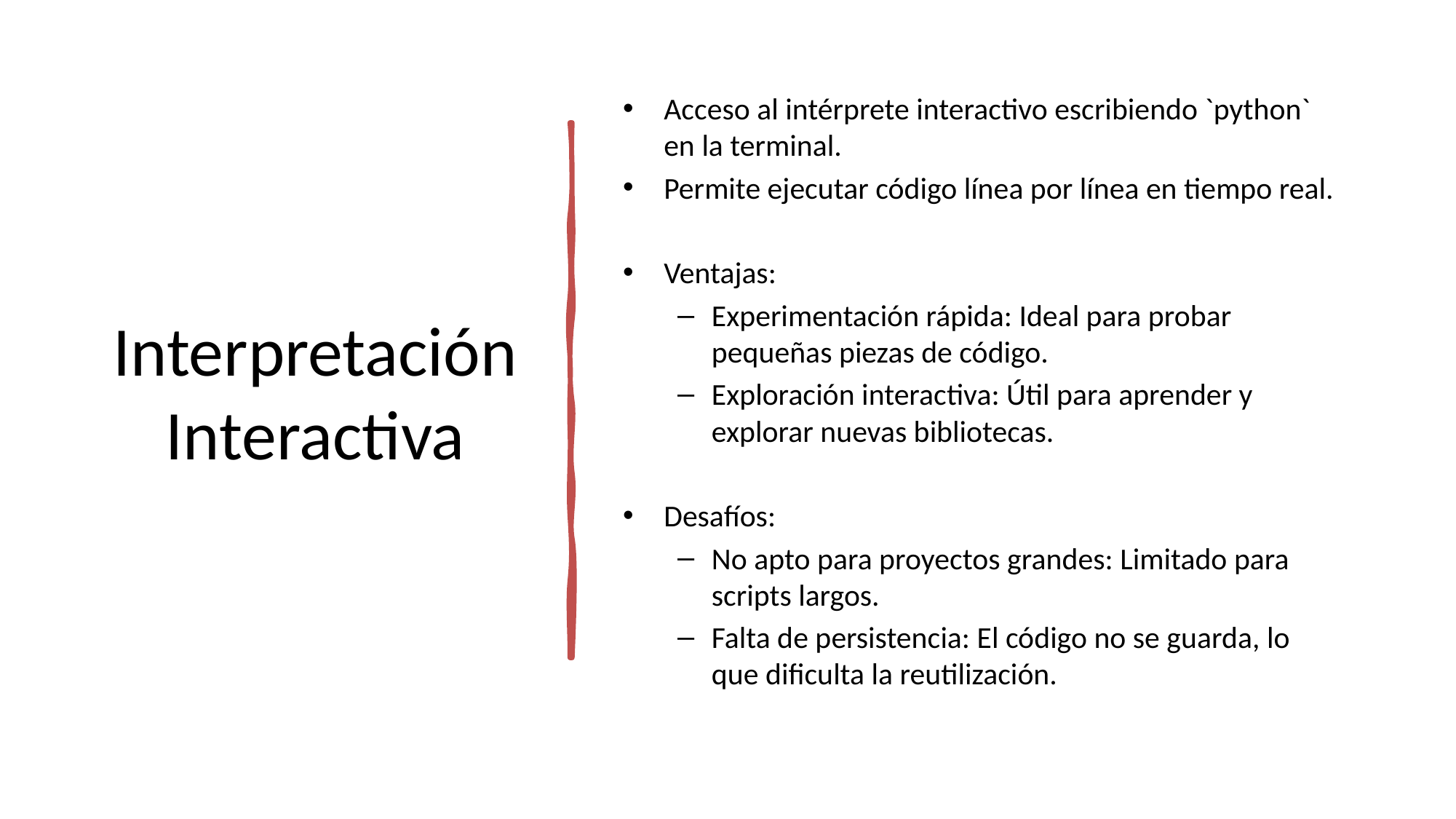

# Interpretación Interactiva
Acceso al intérprete interactivo escribiendo `python` en la terminal.
Permite ejecutar código línea por línea en tiempo real.

Ventajas:
Experimentación rápida: Ideal para probar pequeñas piezas de código.
Exploración interactiva: Útil para aprender y explorar nuevas bibliotecas.

Desafíos:
No apto para proyectos grandes: Limitado para scripts largos.
Falta de persistencia: El código no se guarda, lo que dificulta la reutilización.